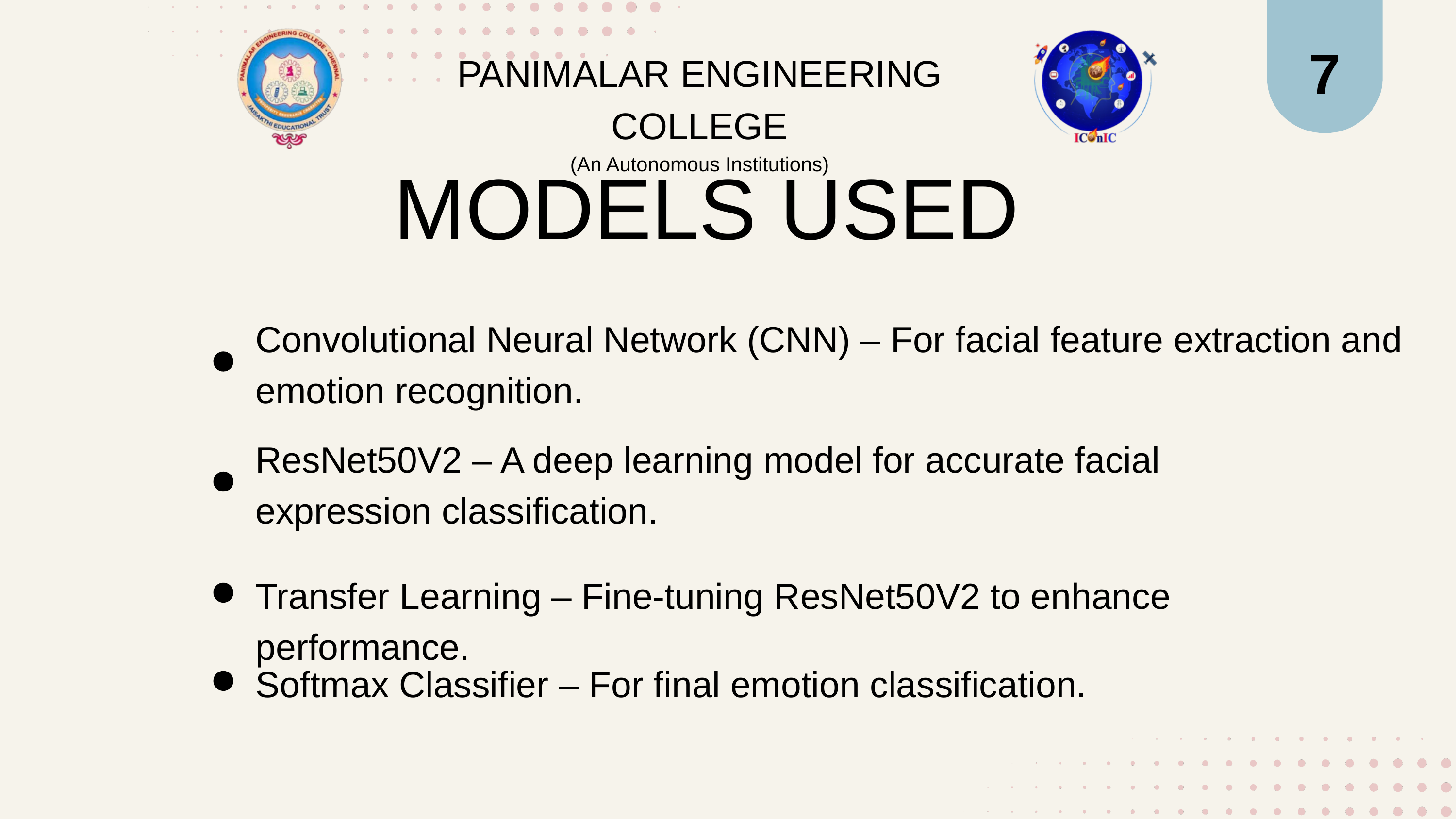

7

PANIMALAR ENGINEERING COLLEGE
(An Autonomous Institutions)

MODELS USED
Convolutional Neural Network (CNN) – For facial feature extraction and emotion recognition.

ResNet50V2 – A deep learning model for accurate facial expression classification.

Transfer Learning – Fine-tuning ResNet50V2 to enhance performance.

Softmax Classifier – For final emotion classification.